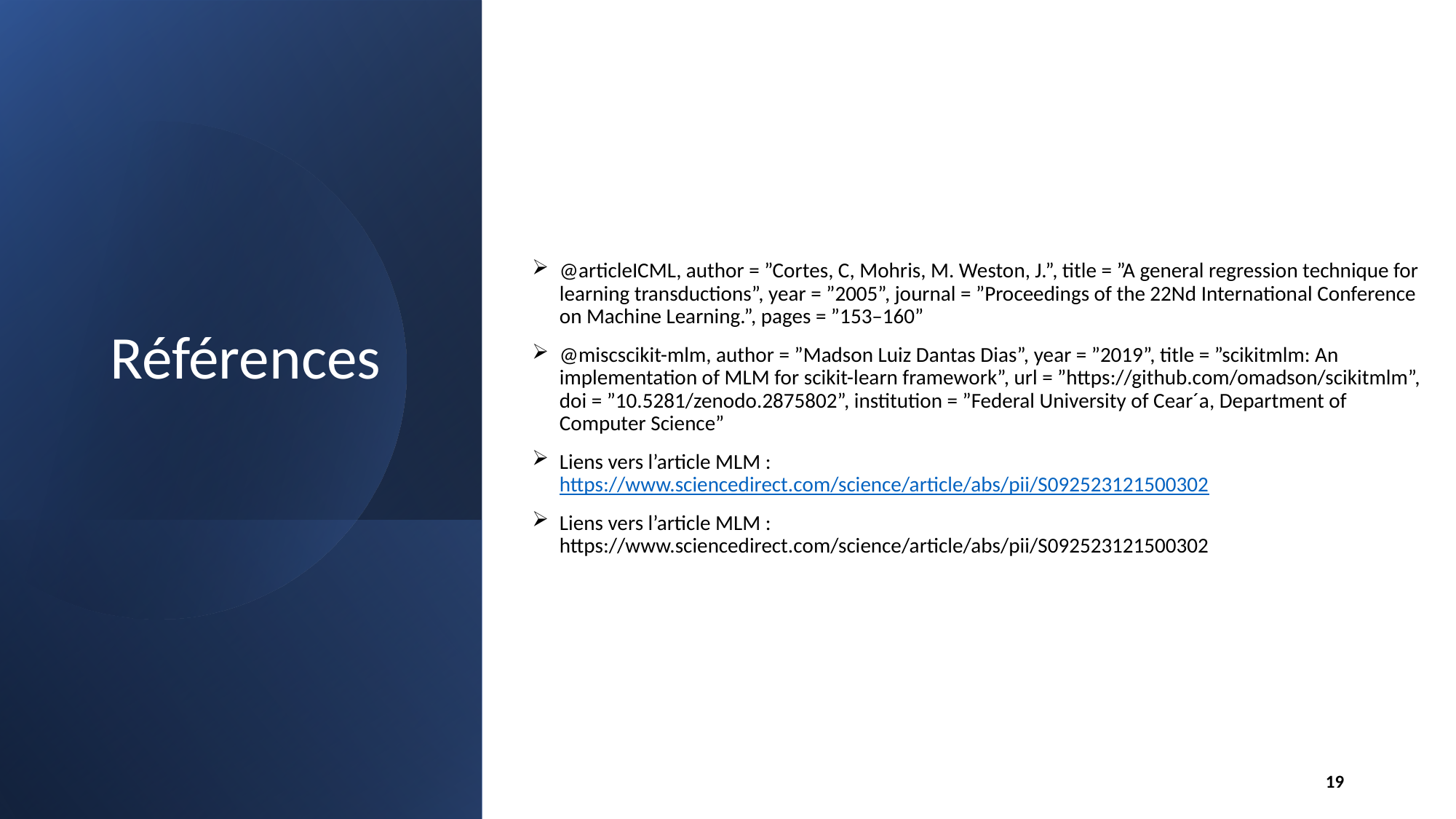

@articleICML, author = ”Cortes, C, Mohris, M. Weston, J.”, title = ”A general regression technique for learning transductions”, year = ”2005”, journal = ”Proceedings of the 22Nd International Conference on Machine Learning.”, pages = ”153–160”
@miscscikit-mlm, author = ”Madson Luiz Dantas Dias”, year = ”2019”, title = ”scikitmlm: An implementation of MLM for scikit-learn framework”, url = ”https://github.com/omadson/scikitmlm”, doi = ”10.5281/zenodo.2875802”, institution = ”Federal University of Cear´a, Department of Computer Science”
Liens vers l’article MLM : https://www.sciencedirect.com/science/article/abs/pii/S092523121500302
Liens vers l’article MLM : https://www.sciencedirect.com/science/article/abs/pii/S092523121500302

# Références

19